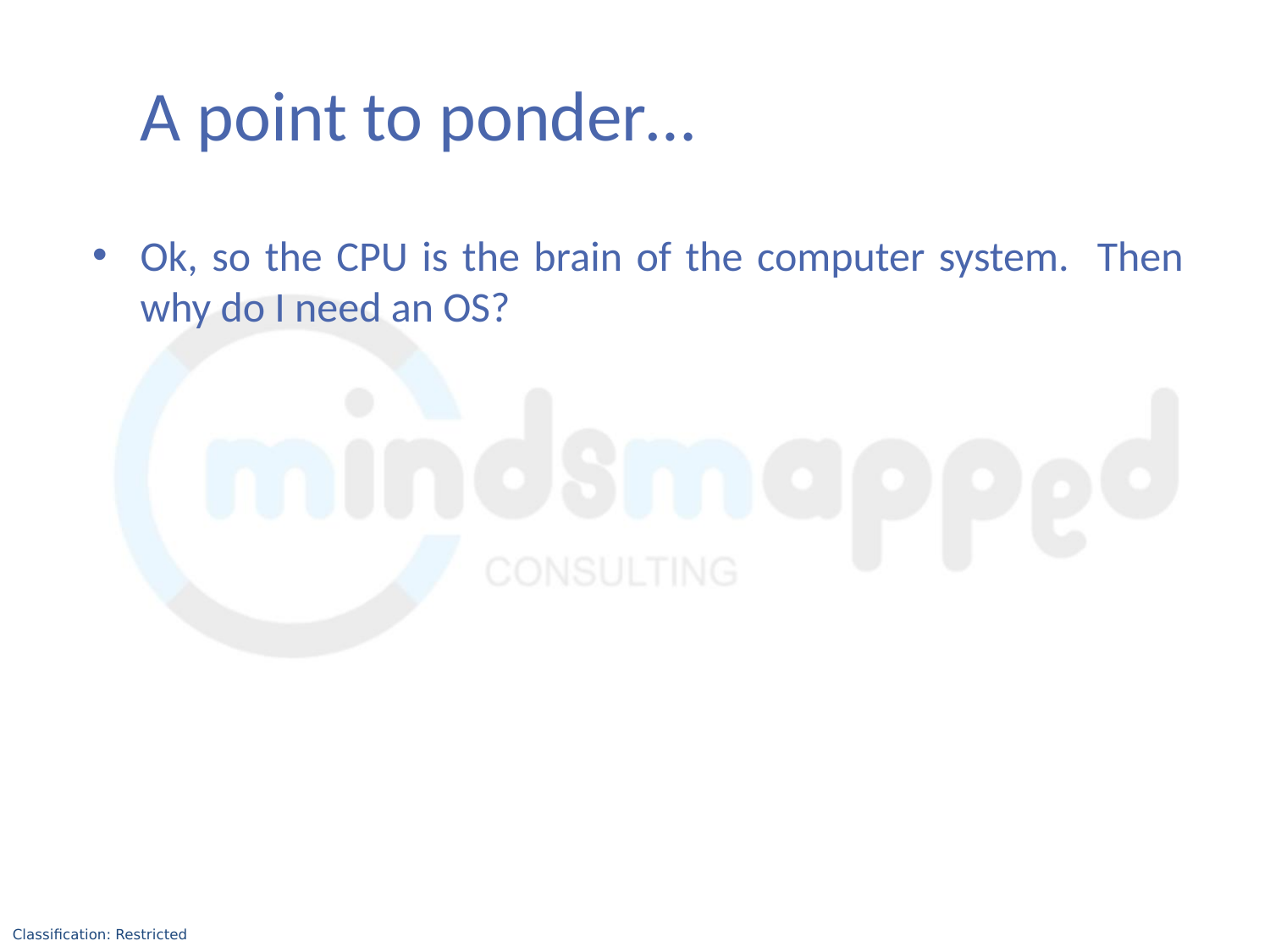

# A point to ponder…

Ok, so the CPU is the brain of the computer system.  Then why do I need an OS?